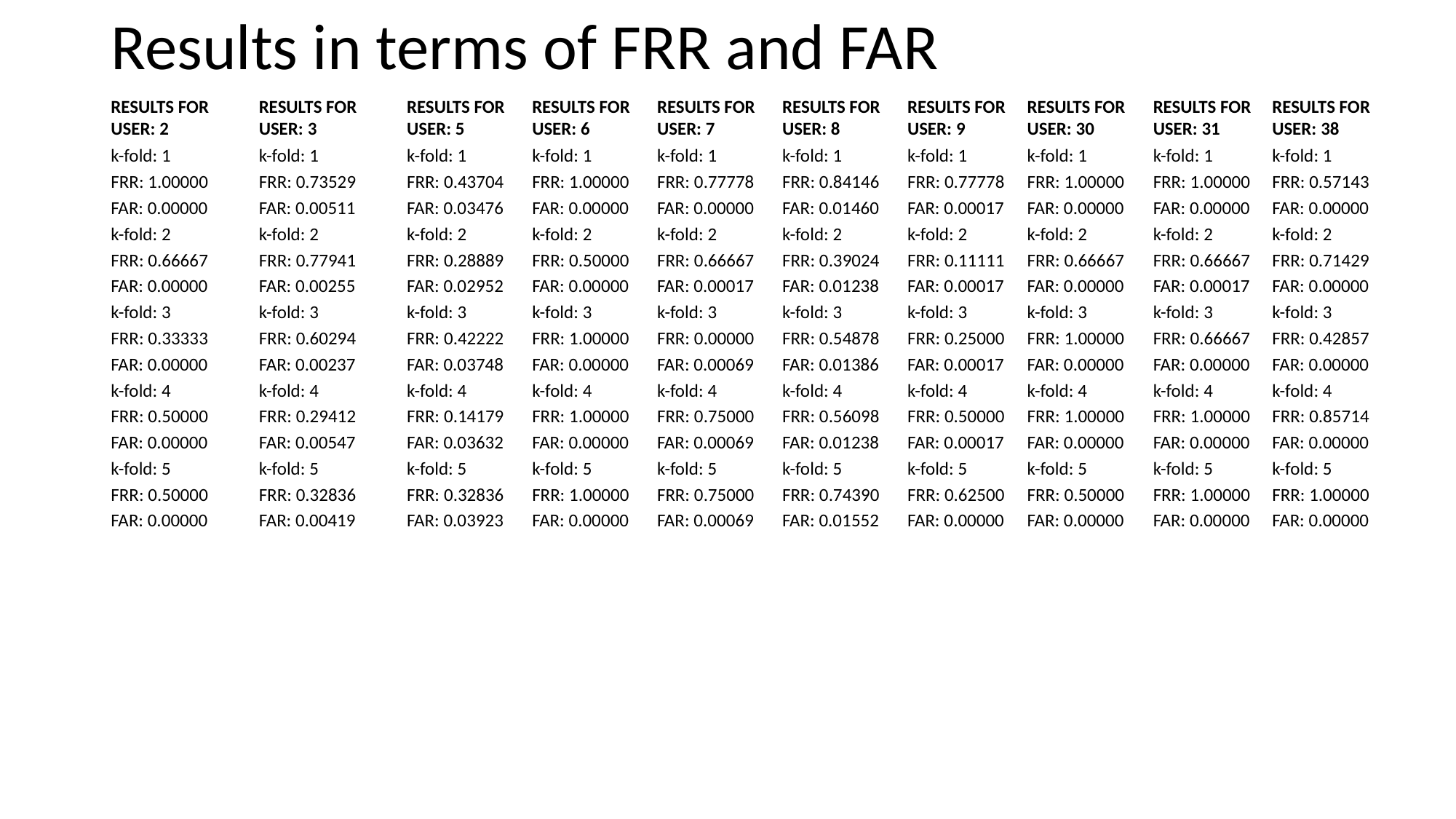

# Results in terms of FRR and FAR
RESULTS FOR USER: 6
k-fold: 1
FRR: 1.00000
FAR: 0.00000
k-fold: 2
FRR: 0.50000
FAR: 0.00000
k-fold: 3
FRR: 1.00000
FAR: 0.00000
k-fold: 4
FRR: 1.00000
FAR: 0.00000
k-fold: 5
FRR: 1.00000
FAR: 0.00000
RESULTS FOR USER: 7
k-fold: 1
FRR: 0.77778
FAR: 0.00000
k-fold: 2
FRR: 0.66667
FAR: 0.00017
k-fold: 3
FRR: 0.00000
FAR: 0.00069
k-fold: 4
FRR: 0.75000
FAR: 0.00069
k-fold: 5
FRR: 0.75000
FAR: 0.00069
RESULTS FOR USER: 8
k-fold: 1
FRR: 0.84146
FAR: 0.01460
k-fold: 2
FRR: 0.39024
FAR: 0.01238
k-fold: 3
FRR: 0.54878
FAR: 0.01386
k-fold: 4
FRR: 0.56098
FAR: 0.01238
k-fold: 5
FRR: 0.74390
FAR: 0.01552
RESULTS FOR USER: 9
k-fold: 1
FRR: 0.77778
FAR: 0.00017
k-fold: 2
FRR: 0.11111
FAR: 0.00017
k-fold: 3
FRR: 0.25000
FAR: 0.00017
k-fold: 4
FRR: 0.50000
FAR: 0.00017
k-fold: 5
FRR: 0.62500
FAR: 0.00000
RESULTS FOR USER: 30
k-fold: 1
FRR: 1.00000
FAR: 0.00000
k-fold: 2
FRR: 0.66667
FAR: 0.00000
k-fold: 3
FRR: 1.00000
FAR: 0.00000
k-fold: 4
FRR: 1.00000
FAR: 0.00000
k-fold: 5
FRR: 0.50000
FAR: 0.00000
RESULTS FOR USER: 31
k-fold: 1
FRR: 1.00000
FAR: 0.00000
k-fold: 2
FRR: 0.66667
FAR: 0.00017
k-fold: 3
FRR: 0.66667
FAR: 0.00000
k-fold: 4
FRR: 1.00000
FAR: 0.00000
k-fold: 5
FRR: 1.00000
FAR: 0.00000
RESULTS FOR USER: 38
k-fold: 1
FRR: 0.57143
FAR: 0.00000
k-fold: 2
FRR: 0.71429
FAR: 0.00000
k-fold: 3
FRR: 0.42857
FAR: 0.00000
k-fold: 4
FRR: 0.85714
FAR: 0.00000
k-fold: 5
FRR: 1.00000
FAR: 0.00000
RESULTS FOR USER: 3
k-fold: 1
FRR: 0.73529
FAR: 0.00511
k-fold: 2
FRR: 0.77941
FAR: 0.00255
k-fold: 3
FRR: 0.60294
FAR: 0.00237
k-fold: 4
FRR: 0.29412
FAR: 0.00547
k-fold: 5
FRR: 0.32836
FAR: 0.00419
RESULTS FOR USER: 2
k-fold: 1
FRR: 1.00000
FAR: 0.00000
k-fold: 2
FRR: 0.66667
FAR: 0.00000
k-fold: 3
FRR: 0.33333
FAR: 0.00000
k-fold: 4
FRR: 0.50000
FAR: 0.00000
k-fold: 5
FRR: 0.50000
FAR: 0.00000
RESULTS FOR USER: 5
k-fold: 1
FRR: 0.43704
FAR: 0.03476
k-fold: 2
FRR: 0.28889
FAR: 0.02952
k-fold: 3
FRR: 0.42222
FAR: 0.03748
k-fold: 4
FRR: 0.14179
FAR: 0.03632
k-fold: 5
FRR: 0.32836
FAR: 0.03923